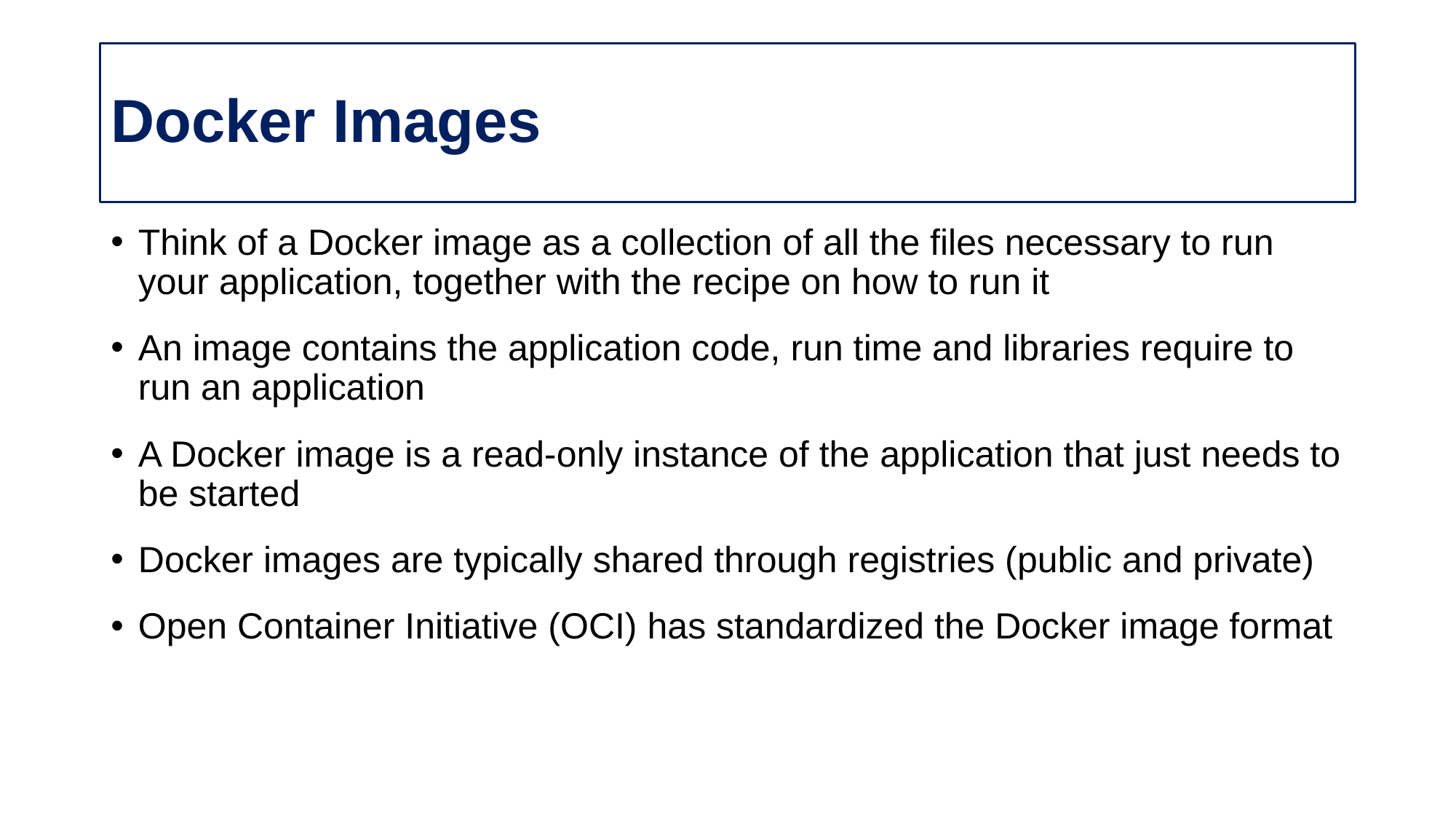

# Docker Images
Think of a Docker image as a collection of all the files necessary to run your application, together with the recipe on how to run it
An image contains the application code, run time and libraries require to run an application
A Docker image is a read-only instance of the application that just needs to be started
Docker images are typically shared through registries (public and private)
Open Container Initiative (OCI) has standardized the Docker image format